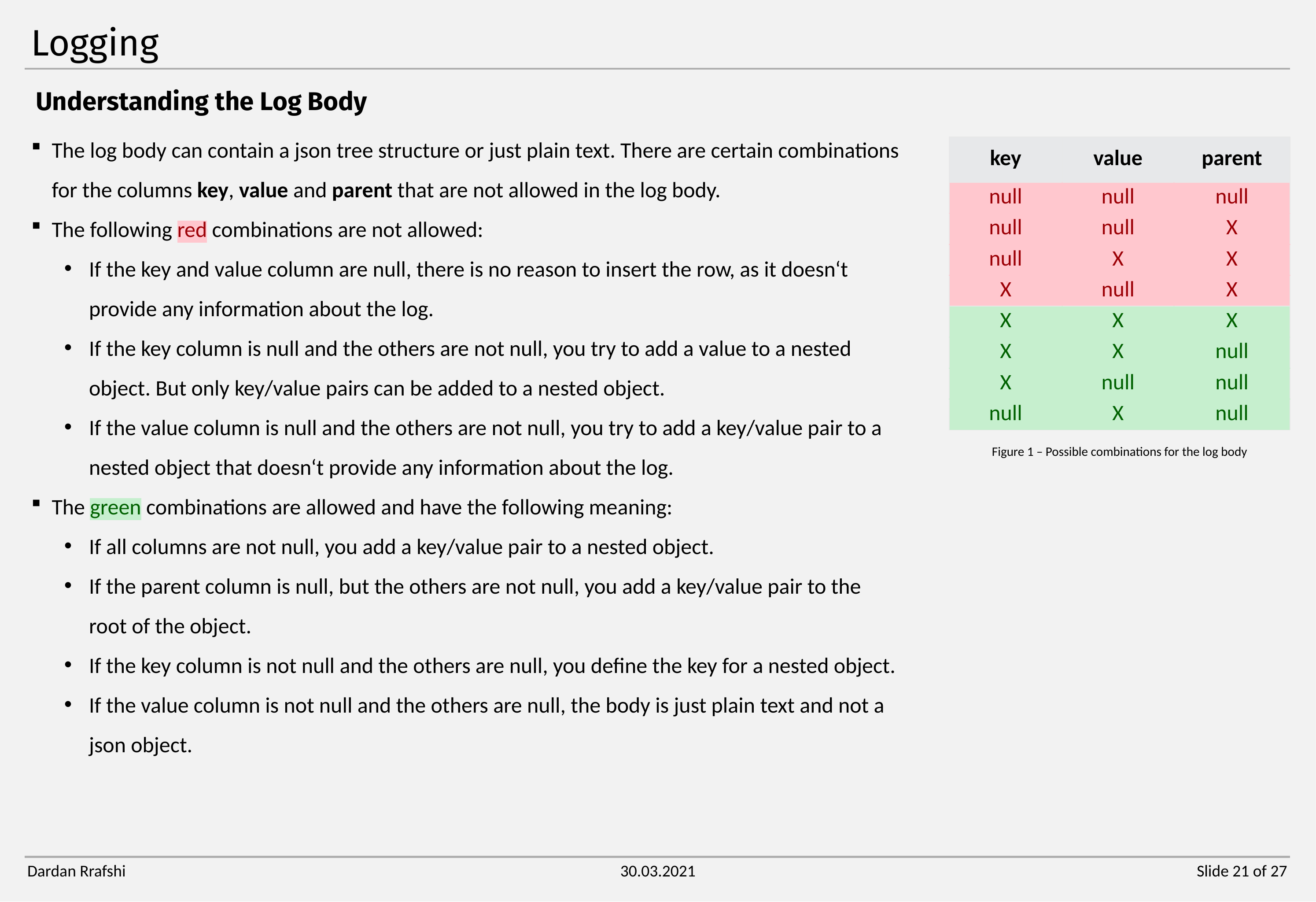

Logging
Understanding the Log Body
The log body can contain a json tree structure or just plain text. There are certain combinations for the columns key, value and parent that are not allowed in the log body.
The following red combinations are not allowed:
If the key and value column are null, there is no reason to insert the row, as it doesn‘t provide any information about the log.
If the key column is null and the others are not null, you try to add a value to a nested object. But only key/value pairs can be added to a nested object.
If the value column is null and the others are not null, you try to add a key/value pair to a nested object that doesn‘t provide any information about the log.
The green combinations are allowed and have the following meaning:
If all columns are not null, you add a key/value pair to a nested object.
If the parent column is null, but the others are not null, you add a key/value pair to the root of the object.
If the key column is not null and the others are null, you define the key for a nested object.
If the value column is not null and the others are null, the body is just plain text and not a json object.

| key | value | parent |
| --- | --- | --- |
| null | null | null |
| null | null | X |
| null | X | X |
| X | null | X |
| X | X | X |
| X | X | null |
| X | null | null |
| null | X | null |
Figure 1 – Possible combinations for the log body
Dardan Rrafshi
30.03.2021
Slide 21 of 27